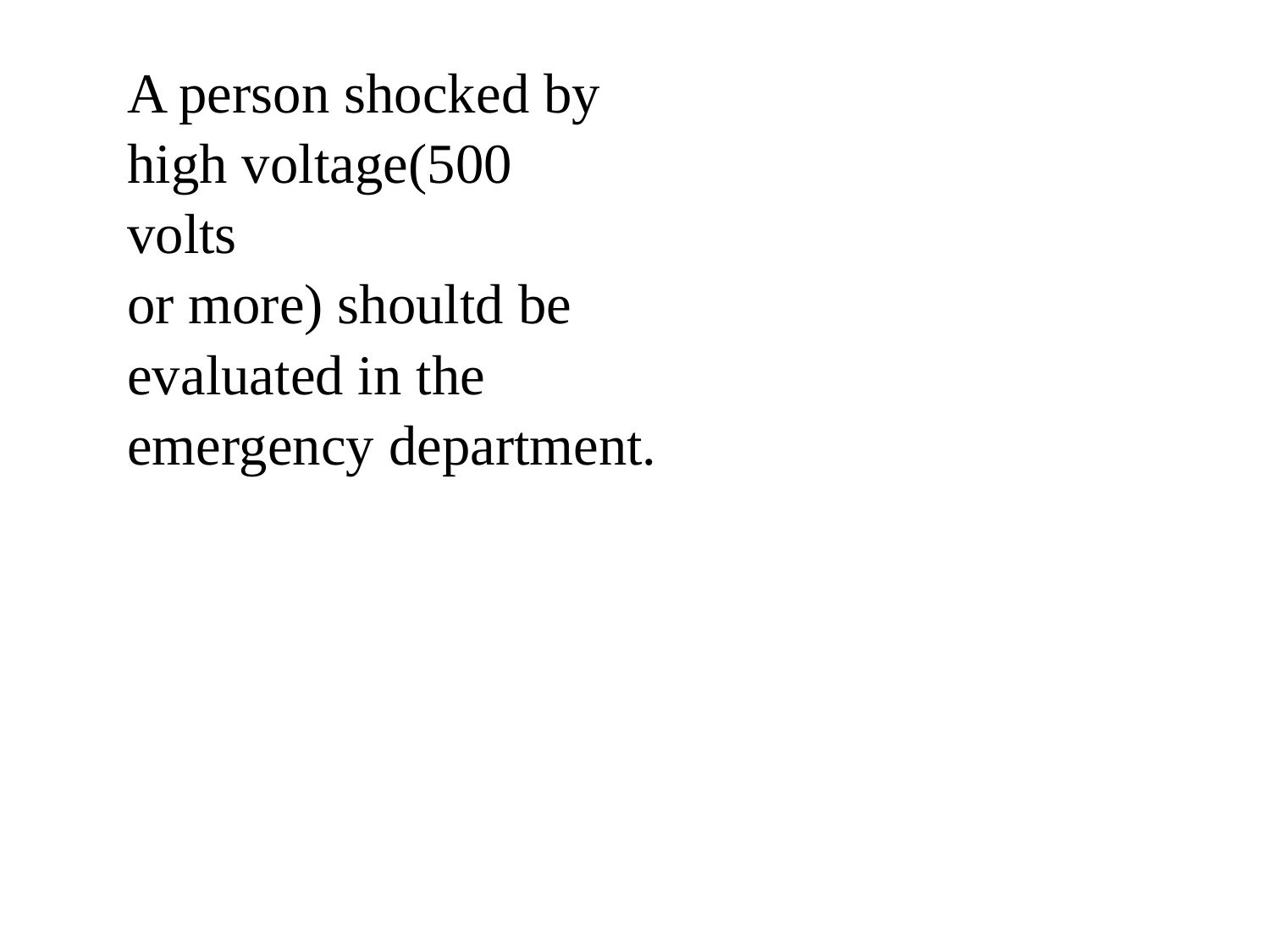

# A person shocked by  high voltage(500 volts
or more) shoultd be  evaluated in the  emergency department.